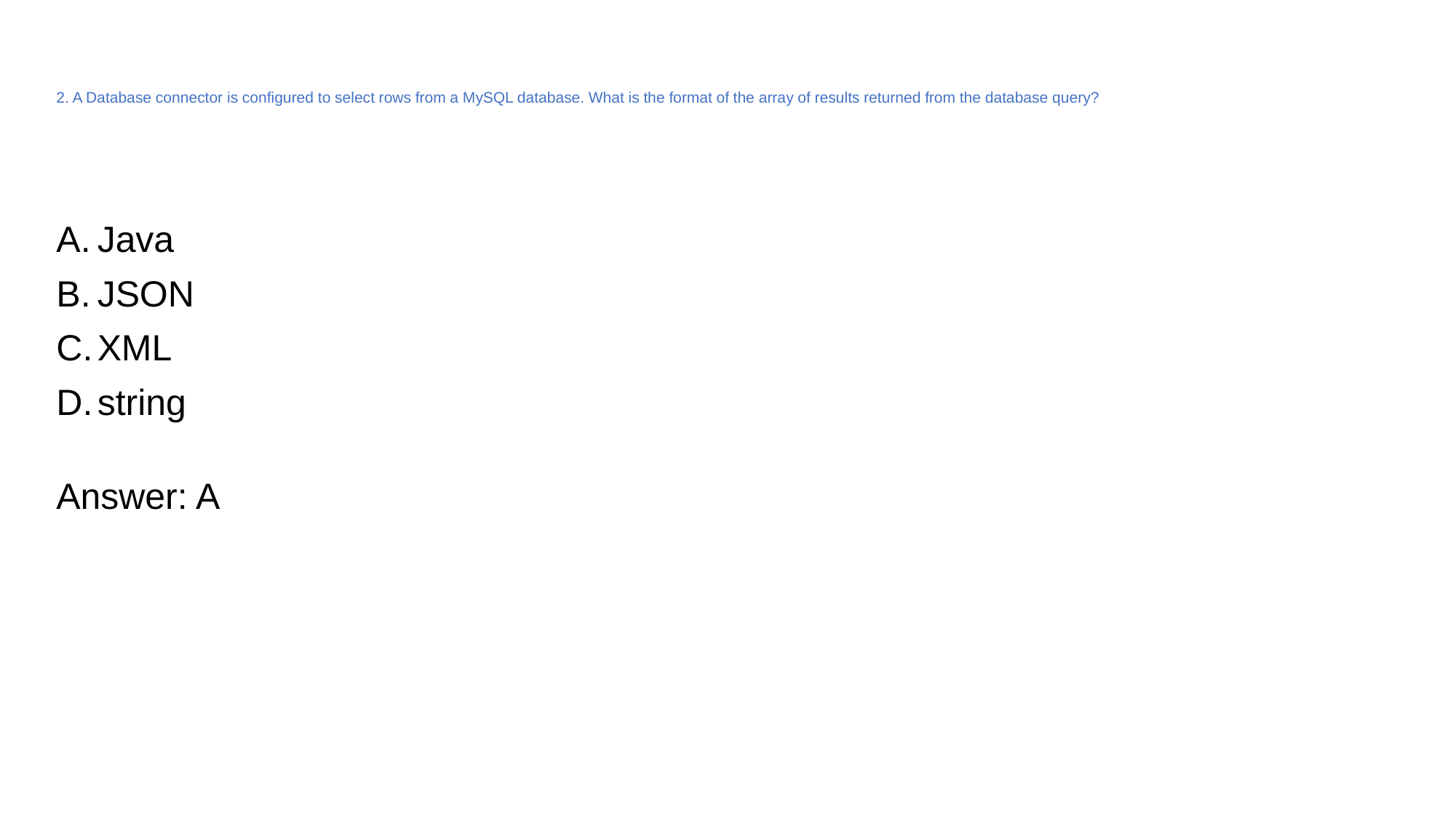

# 2. A Database connector is configured to select rows from a MySQL database. What is the format of the array of results returned from the database query?
Java
JSON
XML
string
Answer: A